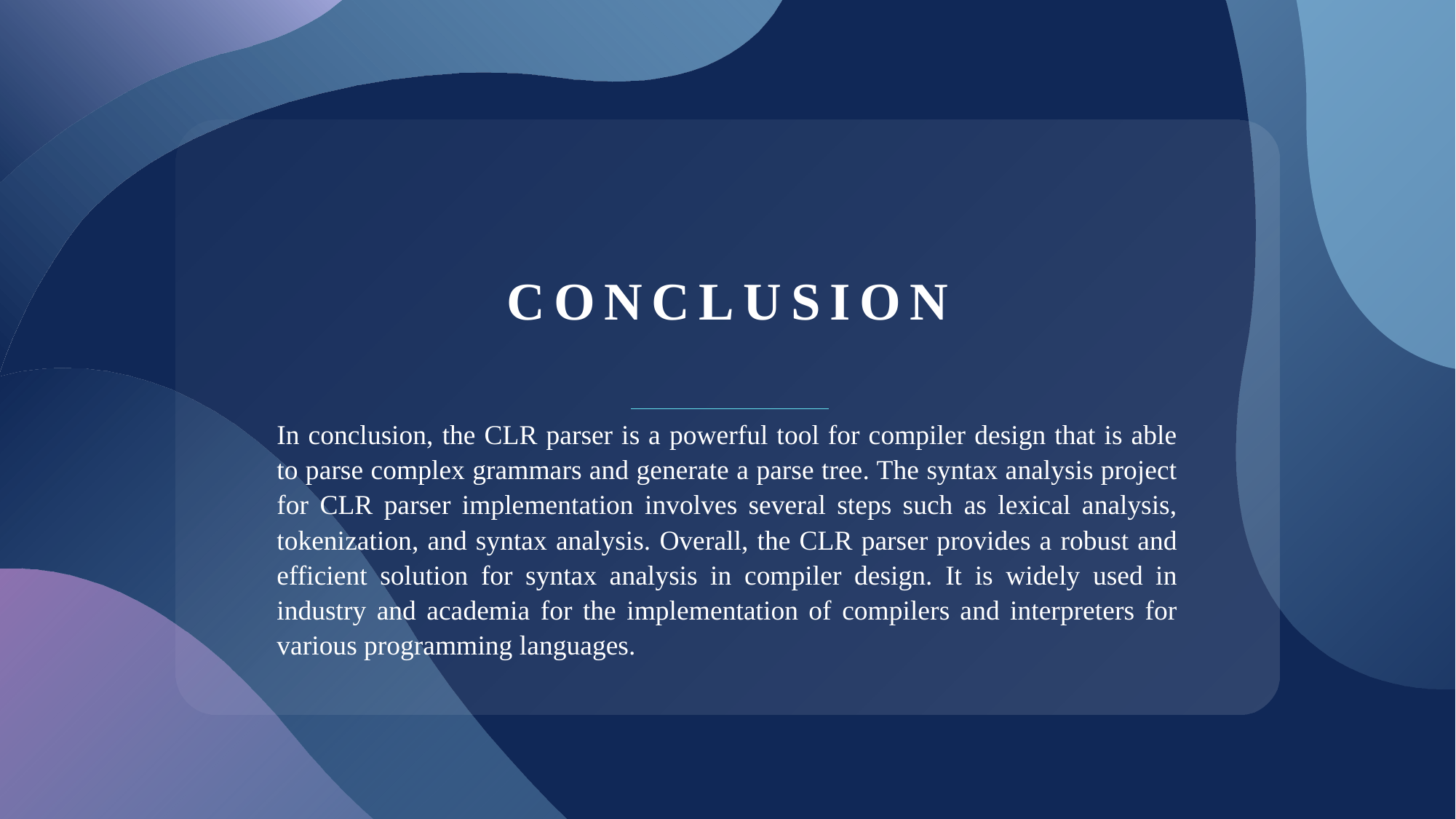

# CONCLUSION
In conclusion, the CLR parser is a powerful tool for compiler design that is able to parse complex grammars and generate a parse tree. The syntax analysis project for CLR parser implementation involves several steps such as lexical analysis, tokenization, and syntax analysis. Overall, the CLR parser provides a robust and efficient solution for syntax analysis in compiler design. It is widely used in industry and academia for the implementation of compilers and interpreters for various programming languages.